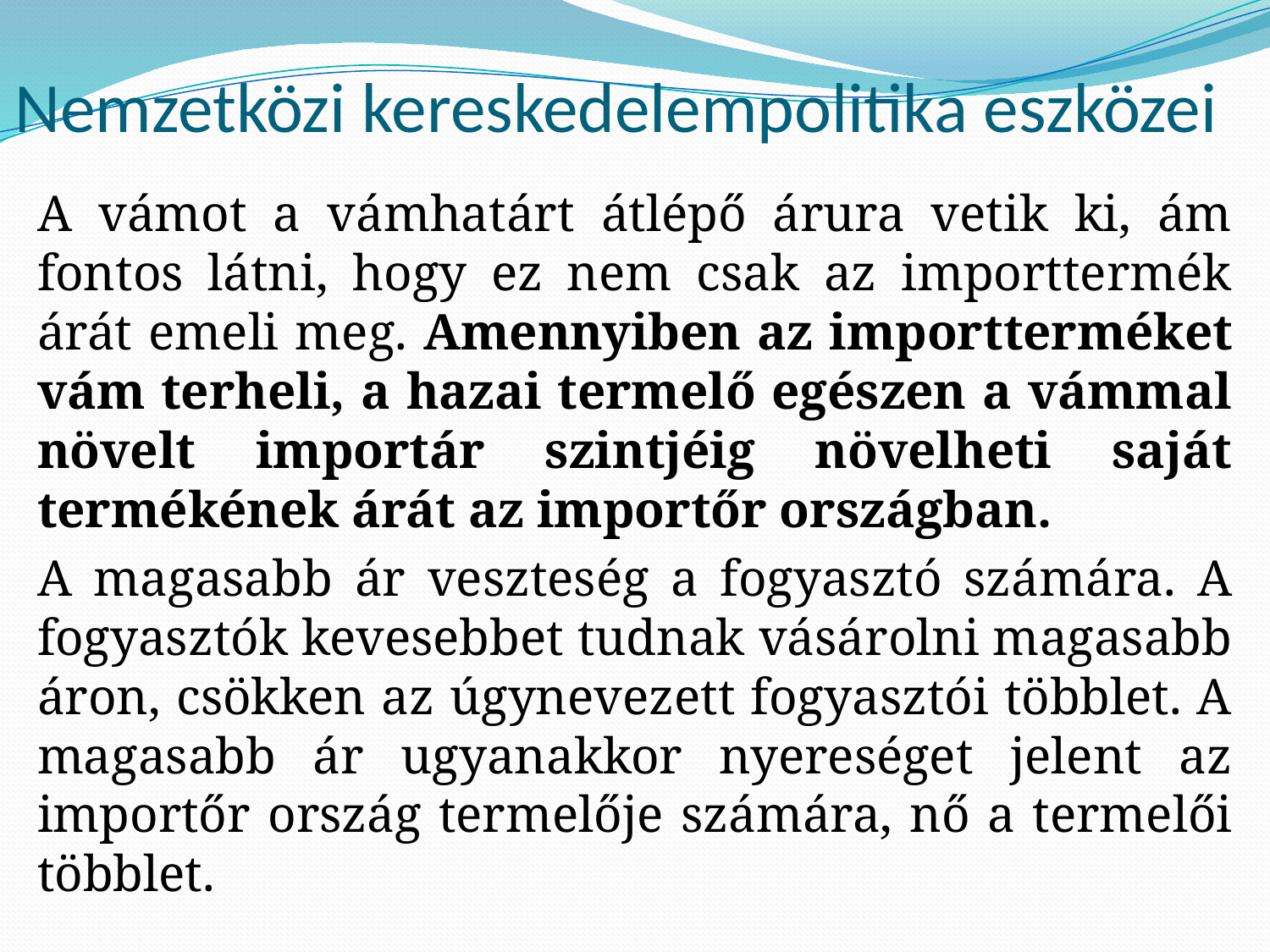

# Nemzetközi kereskedelempolitika eszközei
A vámot a vámhatárt átlépő árura vetik ki, ám fontos látni, hogy ez nem csak az importtermék árát emeli meg. Amennyiben az importterméket vám terheli, a hazai termelő egészen a vámmal növelt importár szintjéig növelheti saját termékének árát az importőr országban.
A magasabb ár veszteség a fogyasztó számára. A fogyasztók kevesebbet tudnak vásárolni magasabb áron, csökken az úgynevezett fogyasztói többlet. A magasabb ár ugyanakkor nyereséget jelent az importőr ország termelője számára, nő a termelői többlet.